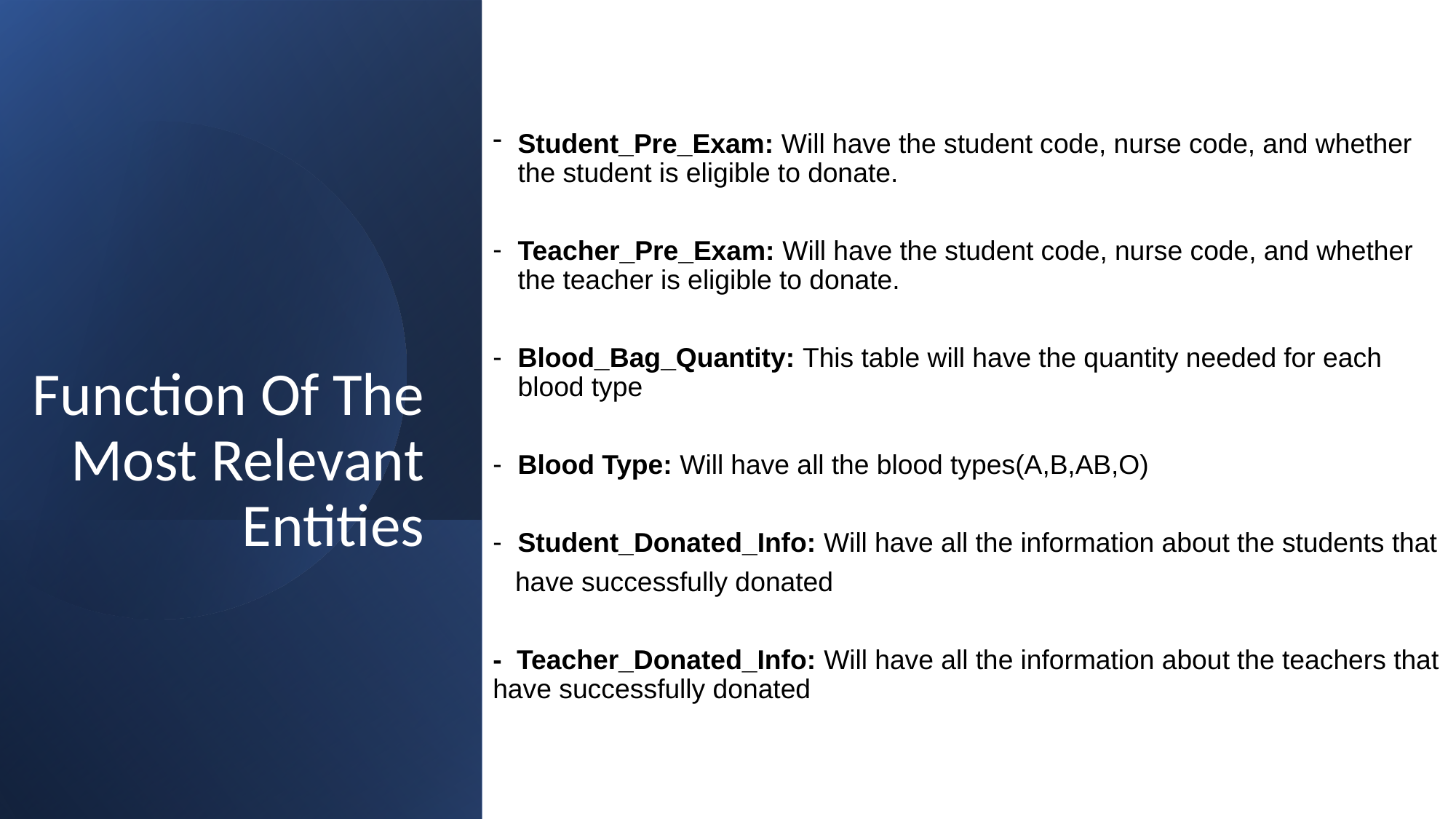

Student_Pre_Exam: Will have the student code, nurse code, and whether the student is eligible to donate.

Teacher_Pre_Exam: Will have the student code, nurse code, and whether the teacher is eligible to donate.

Blood_Bag_Quantity: This table will have the quantity needed for each blood type

Blood Type: Will have all the blood types(A,B,AB,O)

Student_Donated_Info: Will have all the information about the students that
   have successfully donated

-  Teacher_Donated_Info: Will have all the information about the teachers that have successfully donated

# Function Of The Most Relevant Entities